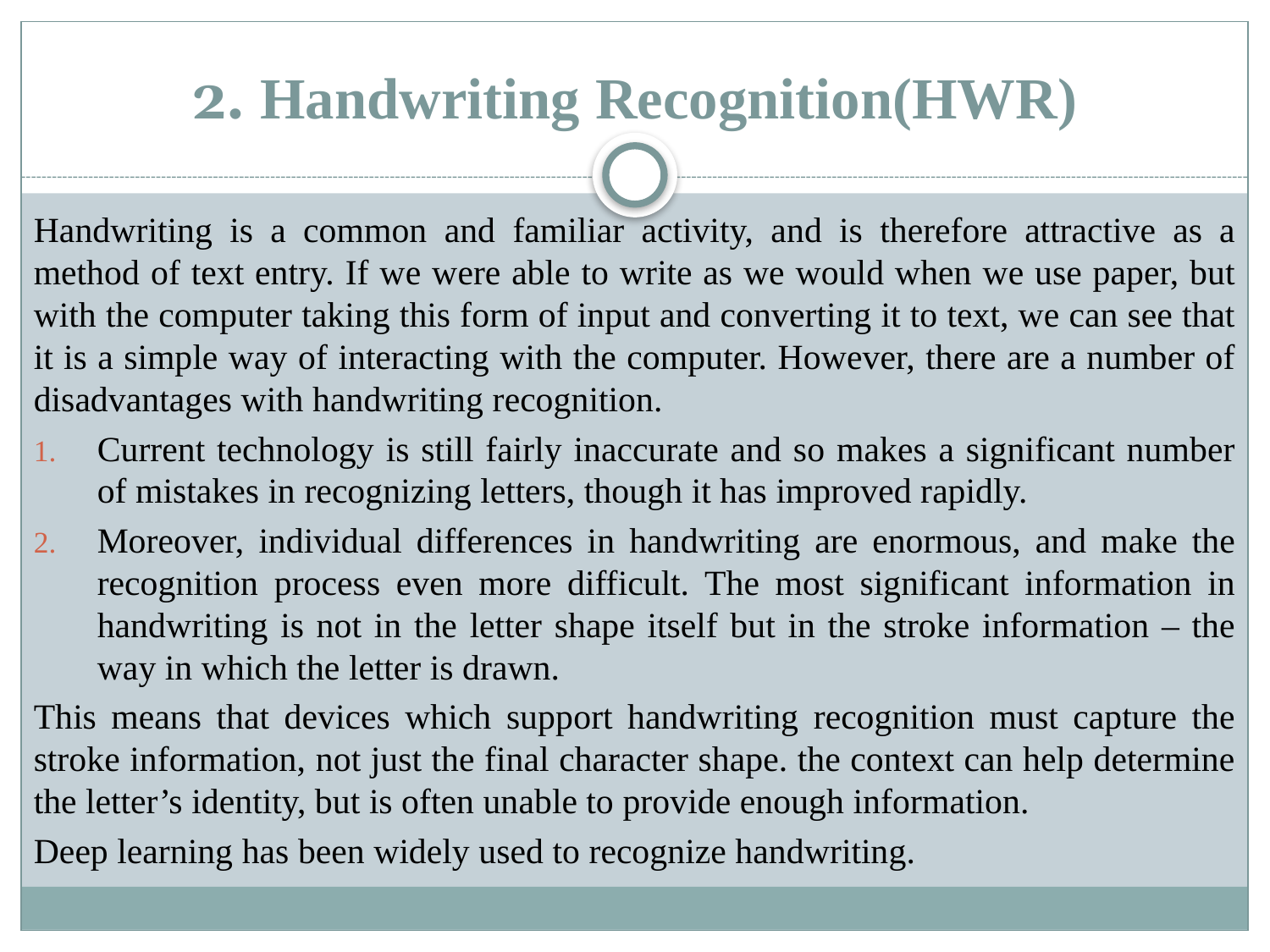

# 2. Handwriting Recognition(HWR)
Handwriting is a common and familiar activity, and is therefore attractive as a method of text entry. If we were able to write as we would when we use paper, but with the computer taking this form of input and converting it to text, we can see that it is a simple way of interacting with the computer. However, there are a number of disadvantages with handwriting recognition.
Current technology is still fairly inaccurate and so makes a significant number of mistakes in recognizing letters, though it has improved rapidly.
Moreover, individual differences in handwriting are enormous, and make the recognition process even more difficult. The most significant information in handwriting is not in the letter shape itself but in the stroke information – the way in which the letter is drawn.
This means that devices which support handwriting recognition must capture the stroke information, not just the final character shape. the context can help determine the letter’s identity, but is often unable to provide enough information.
Deep learning has been widely used to recognize handwriting.